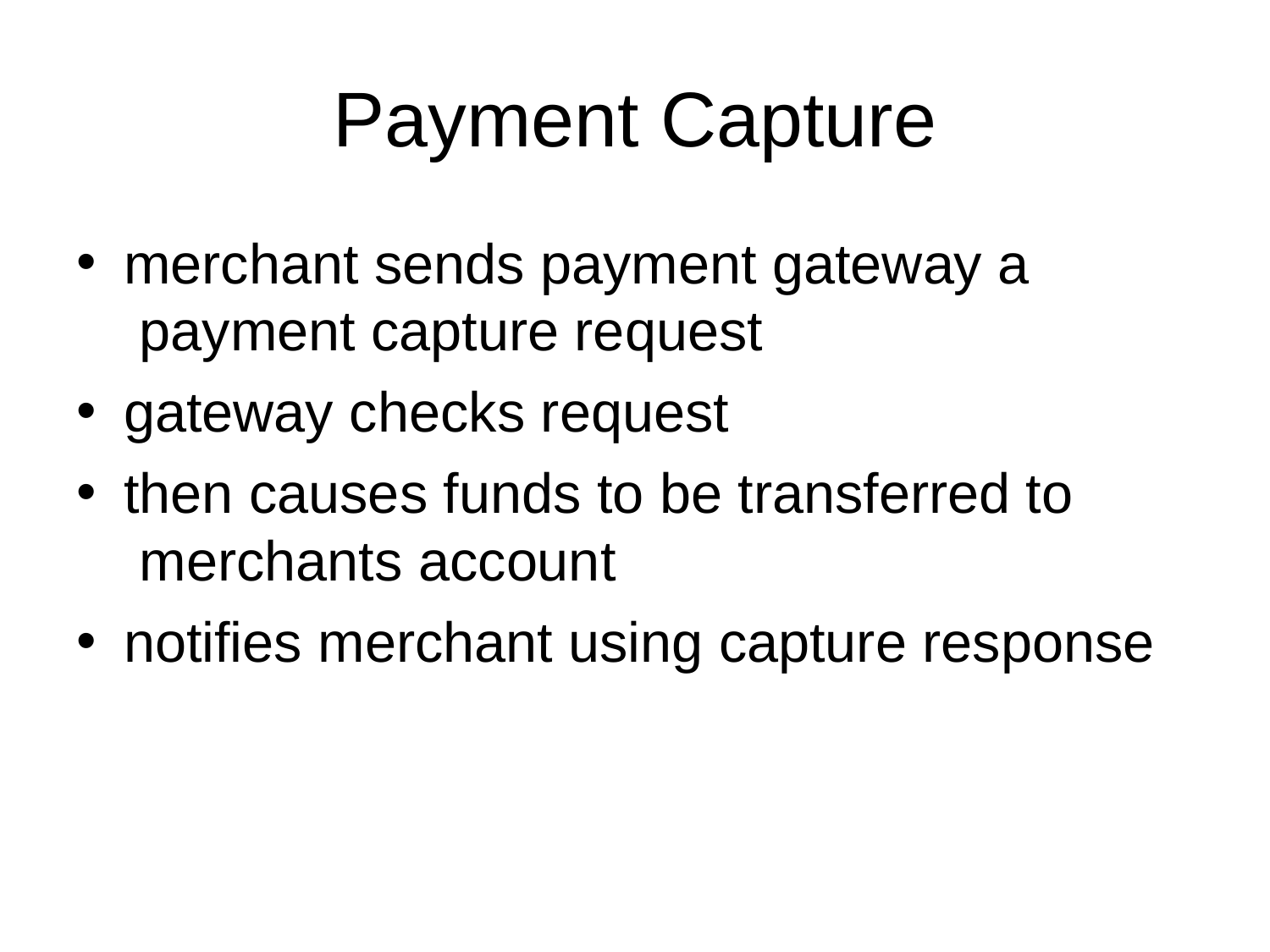

# Payment Capture
merchant sends payment gateway a  payment capture request
gateway checks request
then causes funds to be transferred to  merchants account
notifies merchant using capture response